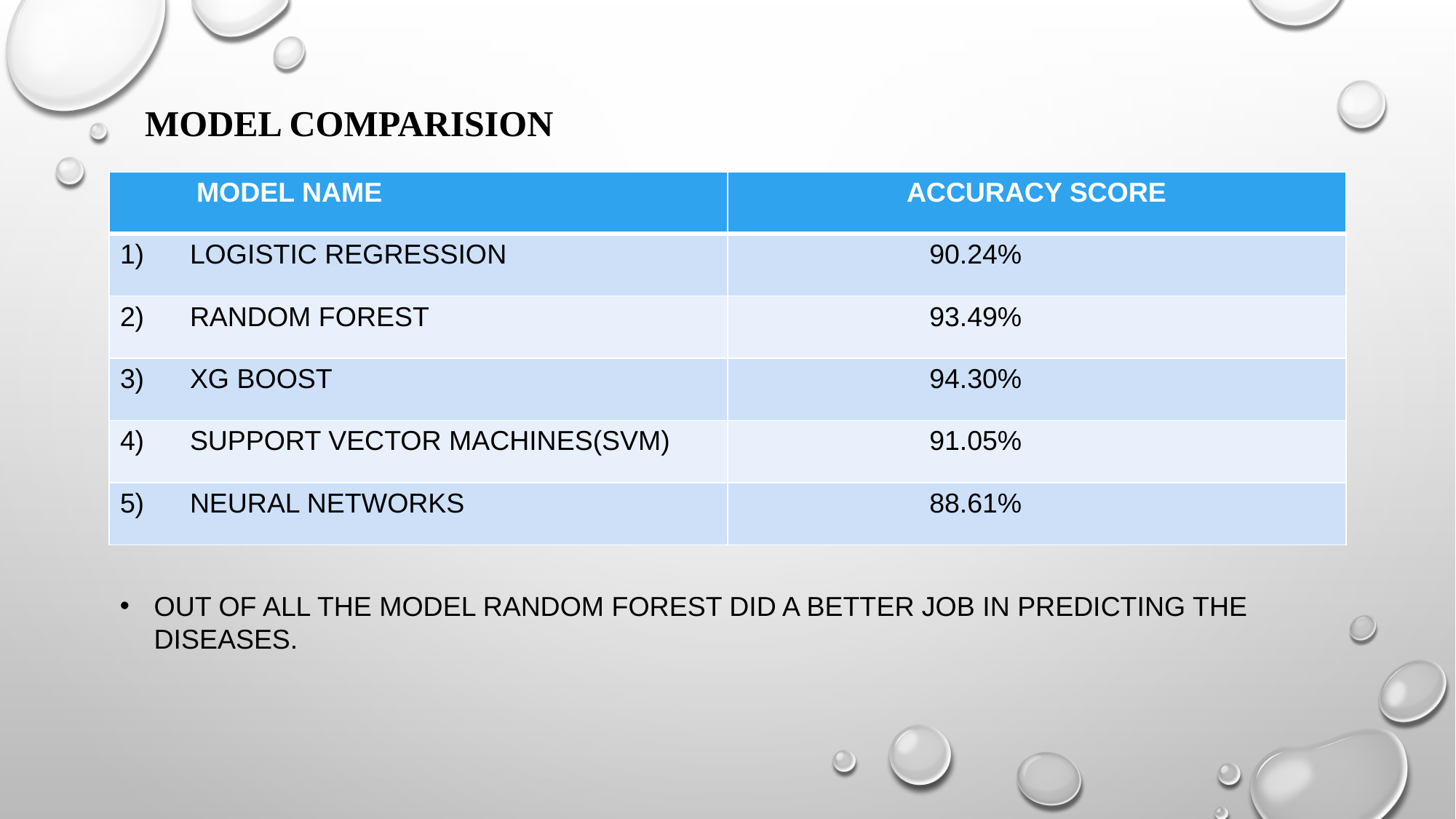

# MODEL COMPARISION
| MODEL NAME | ACCURACY SCORE |
| --- | --- |
| 1) LOGISTIC REGRESSION | 90.24% |
| 2) RANDOM FOREST | 93.49% |
| 3) XG BOOST | 94.30% |
| 4) SUPPORT VECTOR MACHINES(SVM) | 91.05% |
| 5) NEURAL NETWORKS | 88.61% |
OUT OF ALL THE MODEL RANDOM FOREST DID A BETTER JOB IN PREDICTING THE DISEASES.